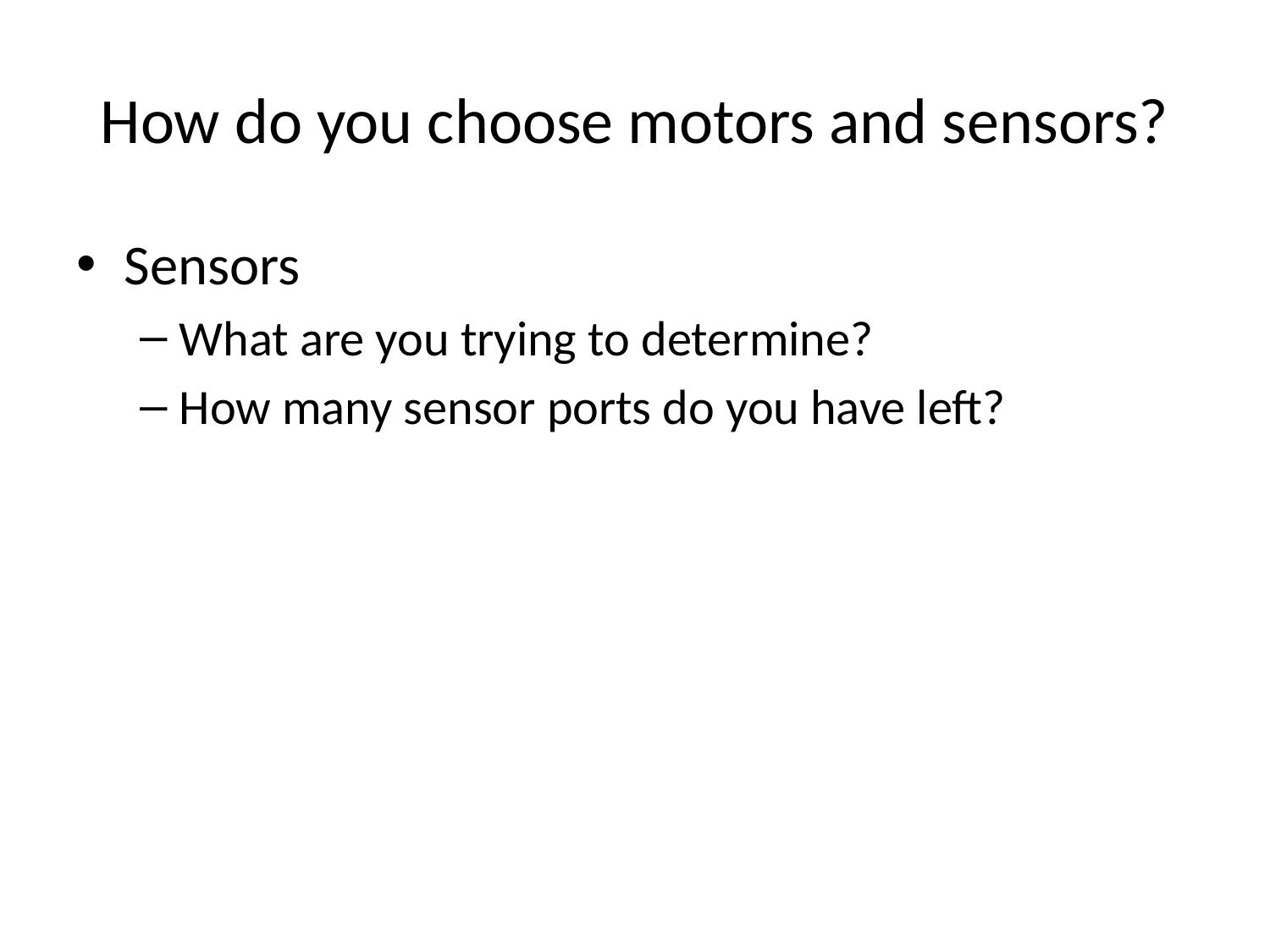

# How do you choose motors and sensors?
Sensors
What are you trying to determine?
How many sensor ports do you have left?